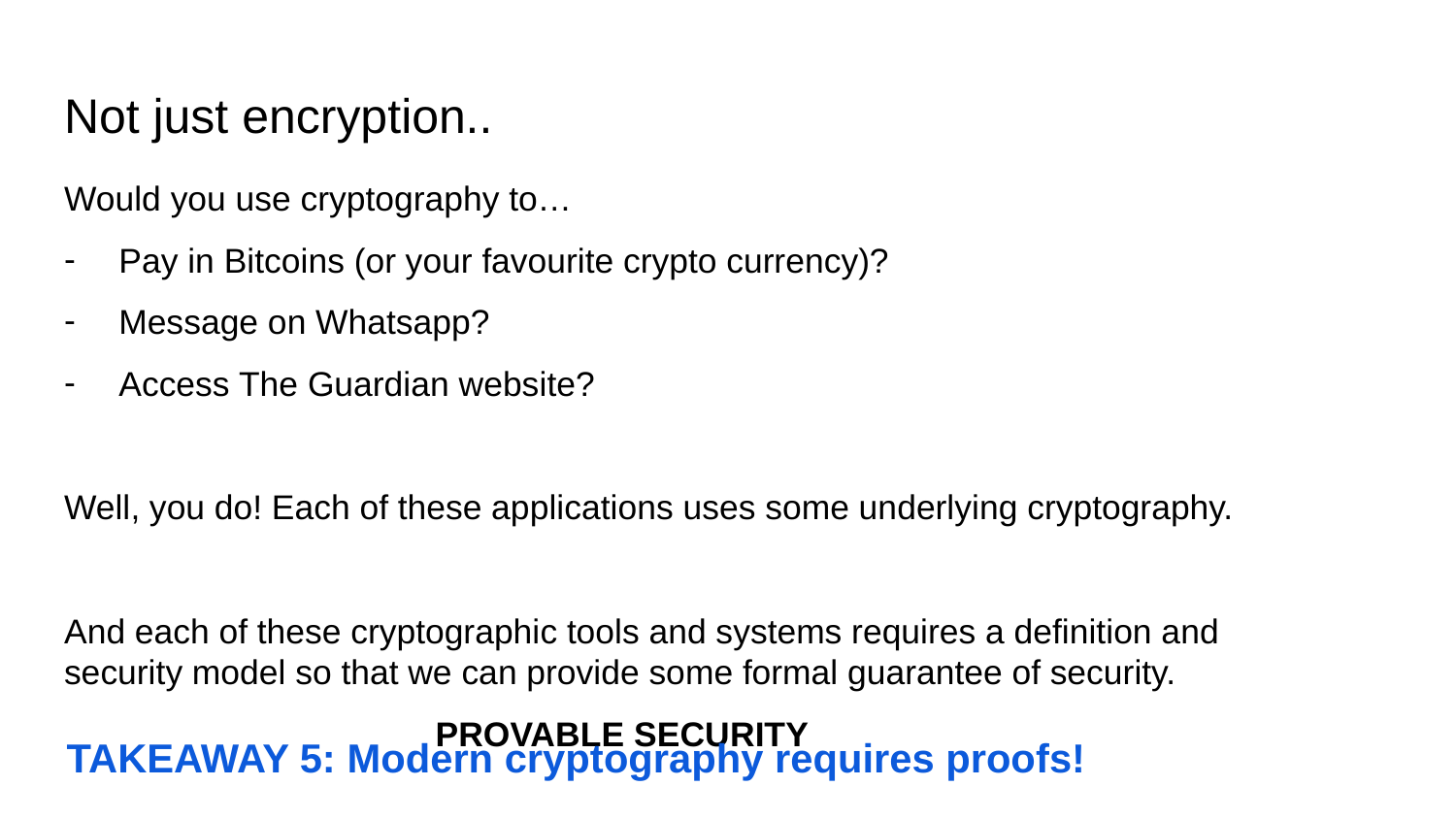

Not just encryption..
Would you use cryptography to…
Pay in Bitcoins (or your favourite crypto currency)?
Message on Whatsapp?
Access The Guardian website?

Well, you do! Each of these applications uses some underlying cryptography.

And each of these cryptographic tools and systems requires a definition and security model so that we can provide some formal guarantee of security.
			PROVABLE SECURITY
TAKEAWAY 5: Modern cryptography requires proofs!